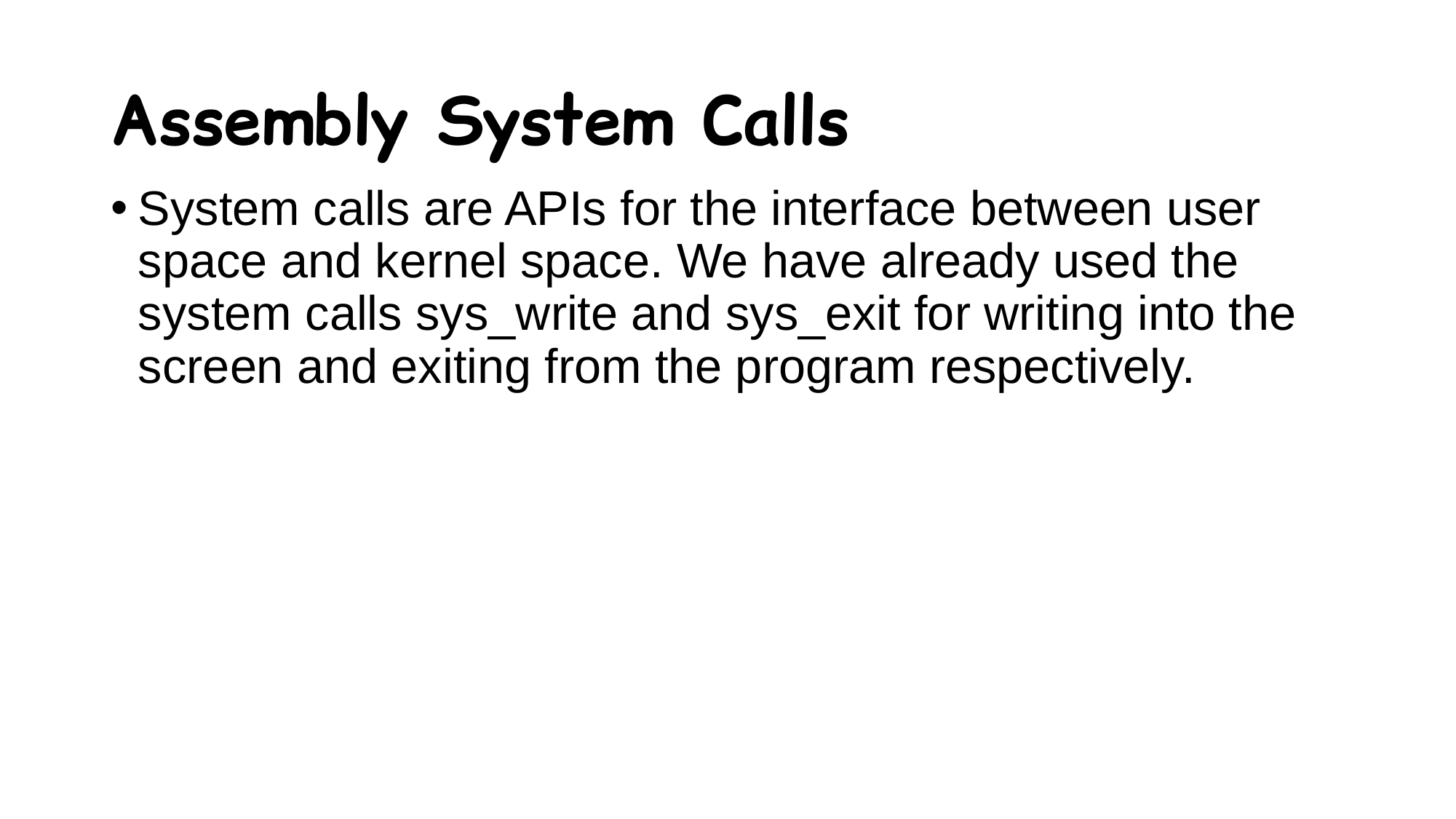

# Assembly System Calls
System calls are APIs for the interface between user space and kernel space. We have already used the system calls sys_write and sys_exit for writing into the screen and exiting from the program respectively.